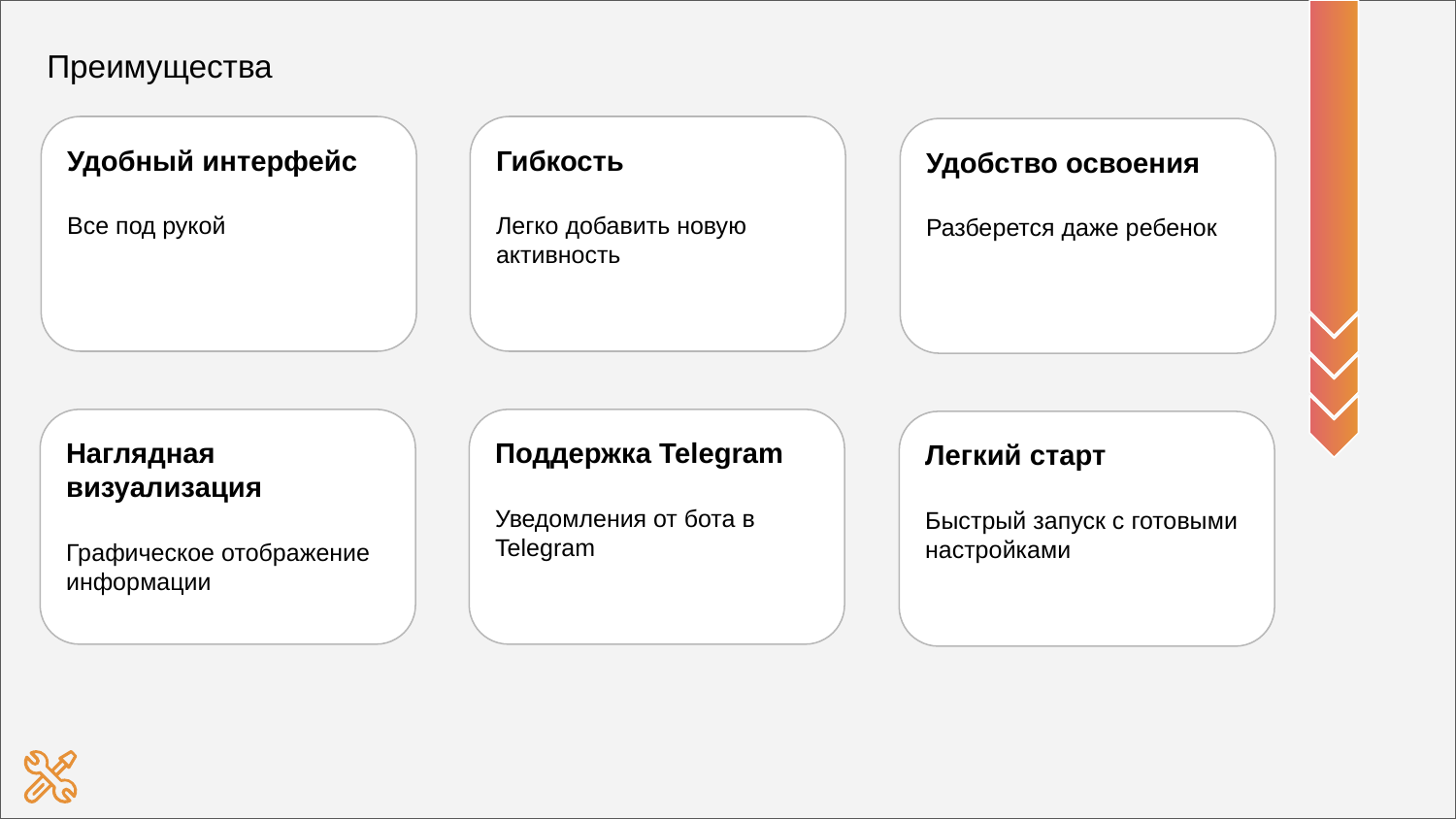

Преимущества
Удобный интерфейс

Все под рукой
Гибкость

Легко добавить новую активность
#
Удобство освоения

Разберется даже ребенок

Наглядная визуализация

Графическое отображение информации
Поддержка Telegram

Уведомления от бота в Telegram
Легкий старт

Быстрый запуск с готовыми настройками